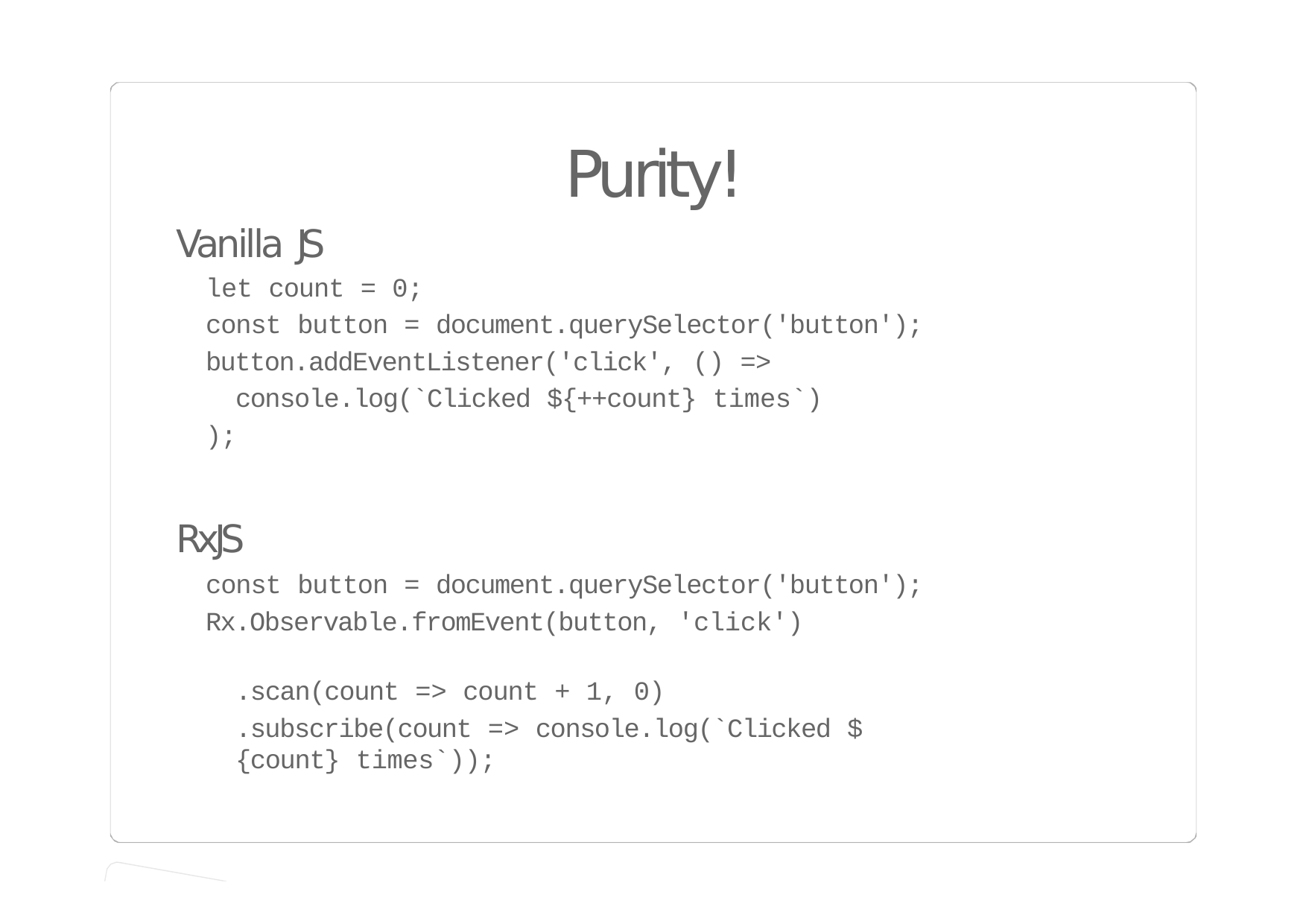

# Purity!
Vanilla JS
let count = 0;
const button = document.querySelector('button'); button.addEventListener('click', () =>
console.log(`Clicked ${++count} times`)
);

RxJS
const button = document.querySelector('button'); Rx.Observable.fromEvent(button, 'click')

.scan(count => count + 1, 0)
.subscribe(count => console.log(`Clicked ${count} times`));